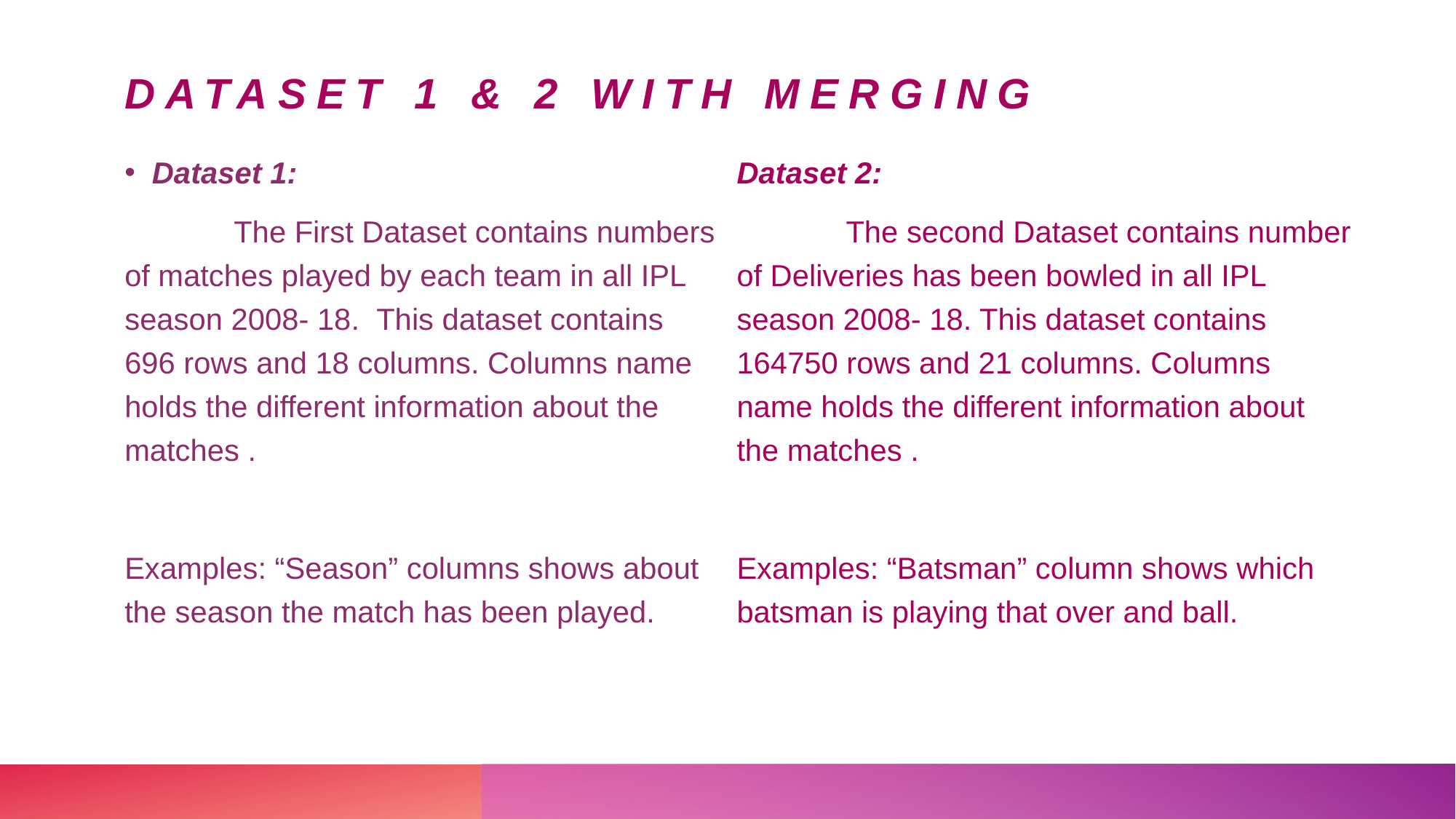

# Dataset 1 & 2 with Merging
Dataset 1:
	The First Dataset contains numbers of matches played by each team in all IPL season 2008- 18.  This dataset contains 696 rows and 18 columns. Columns name holds the different information about the matches .

Examples: “Season” columns shows about the season the match has been played.

Dataset 2:
	The second Dataset contains number of Deliveries has been bowled in all IPL season 2008- 18. This dataset contains 164750 rows and 21 columns. Columns name holds the different information about the matches .

Examples: “Batsman” column shows which batsman is playing that over and ball.